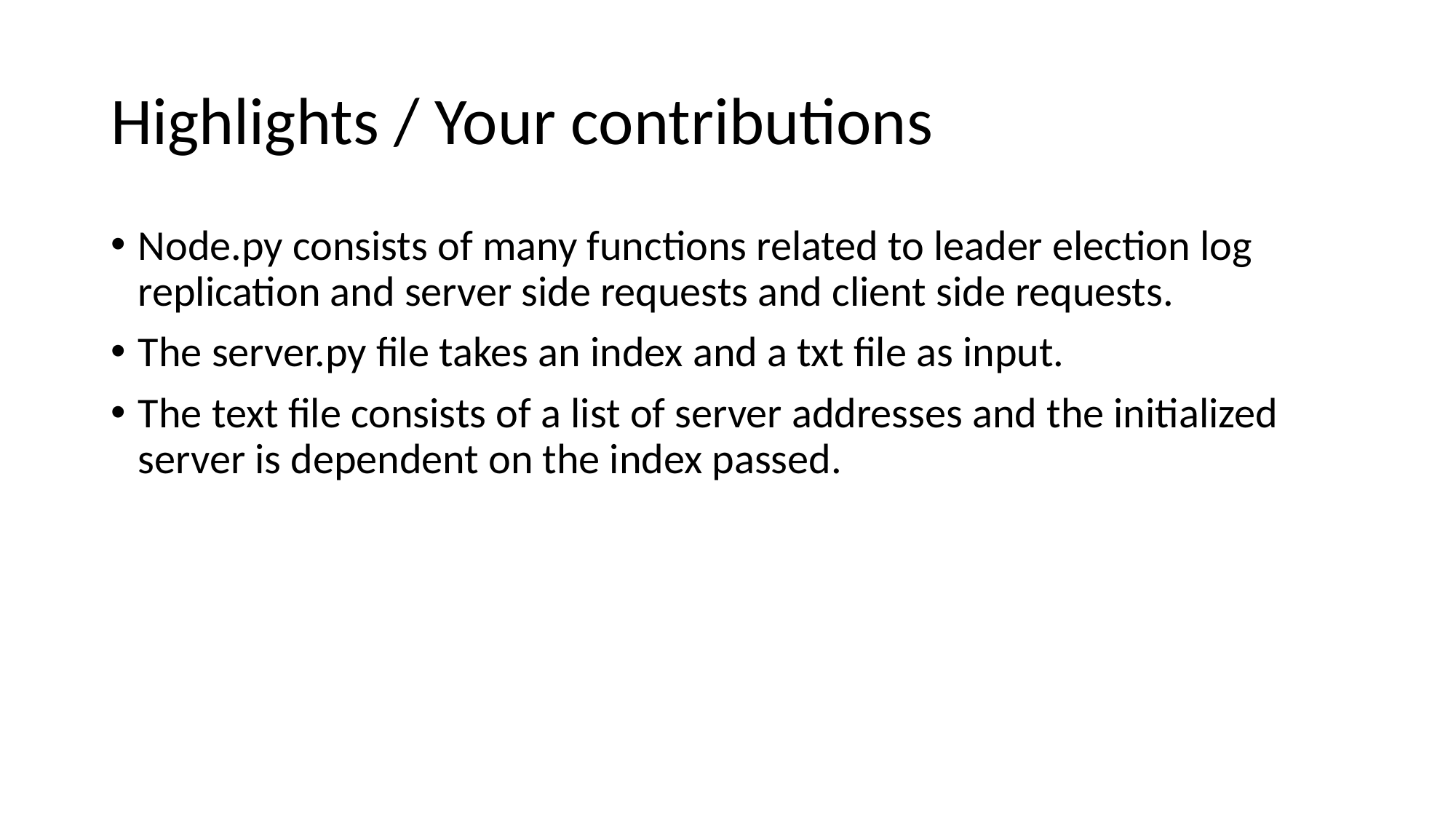

# Highlights / Your contributions
Node.py consists of many functions related to leader election log replication and server side requests and client side requests.
The server.py file takes an index and a txt file as input.
The text file consists of a list of server addresses and the initialized server is dependent on the index passed.